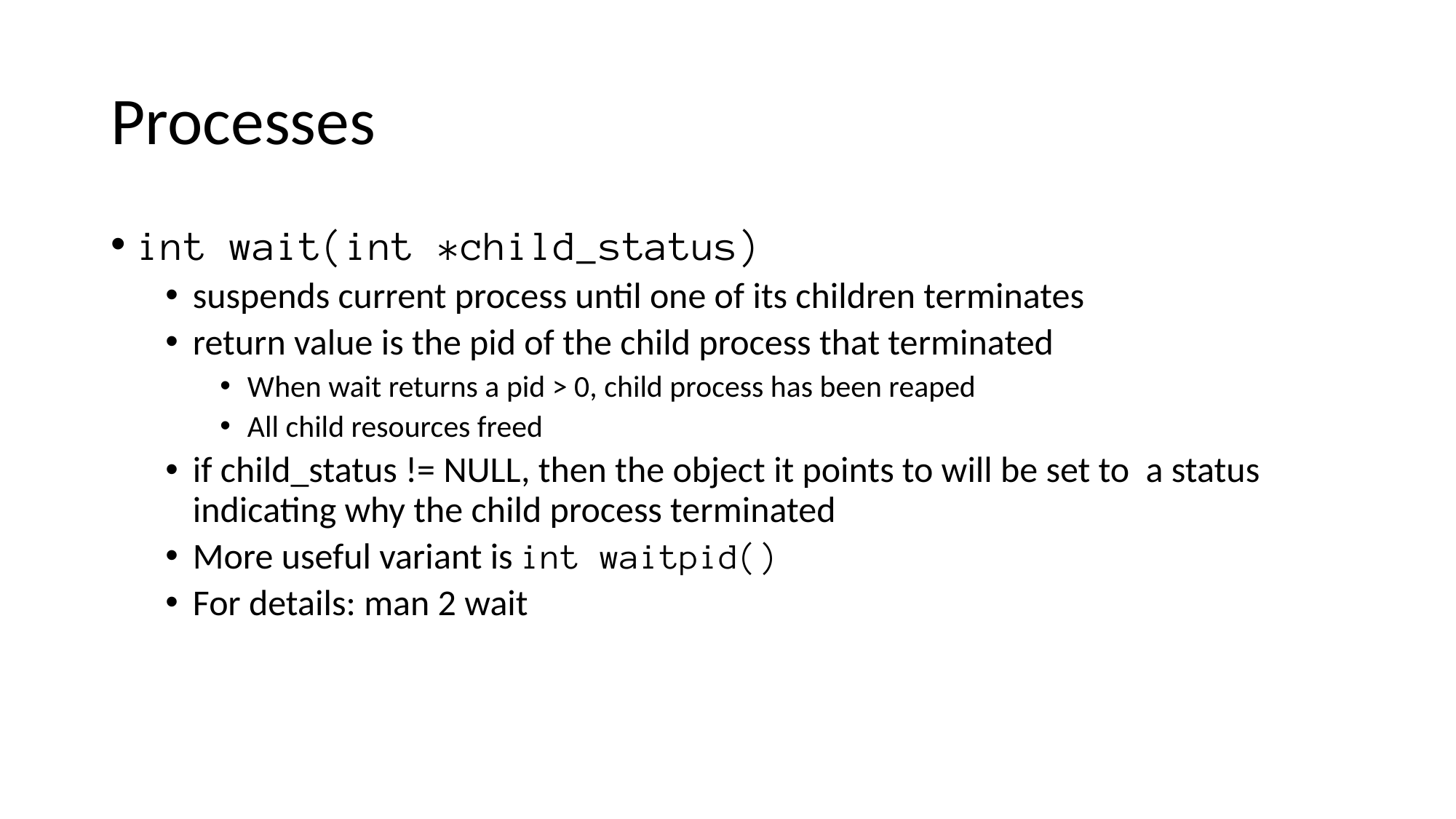

# Processes
int wait(int *child_status)
suspends current process until one of its children terminates
return value is the pid of the child process that terminated
When wait returns a pid > 0, child process has been reaped
All child resources freed
if child_status != NULL, then the object it points to will be set to  a status indicating why the child process terminated
More useful variant is int waitpid()
For details: man 2 wait